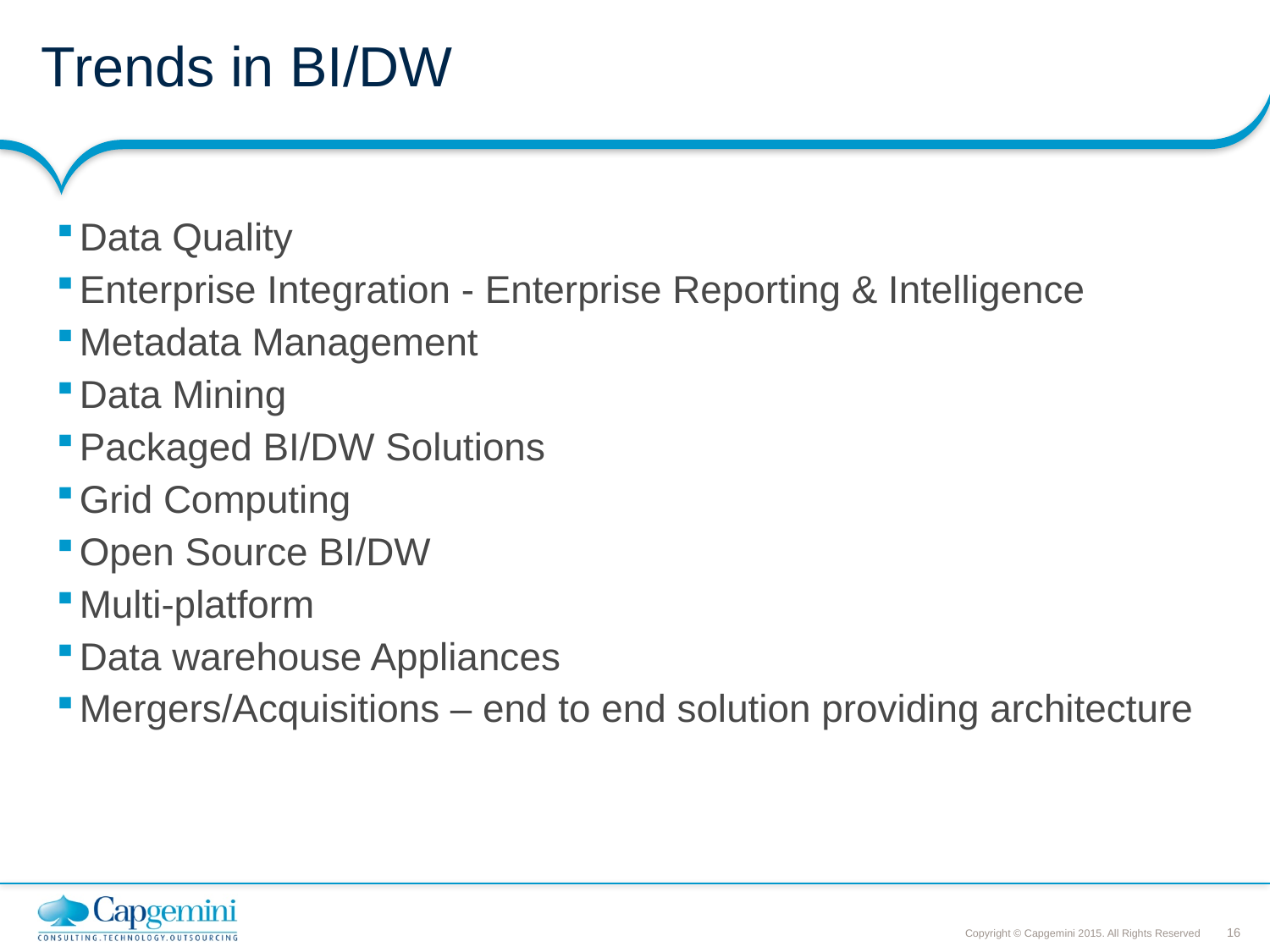

# Trends in BI/DW
Data Quality
Enterprise Integration - Enterprise Reporting & Intelligence
Metadata Management
Data Mining
Packaged BI/DW Solutions
Grid Computing
Open Source BI/DW
Multi-platform
Data warehouse Appliances
Mergers/Acquisitions – end to end solution providing architecture